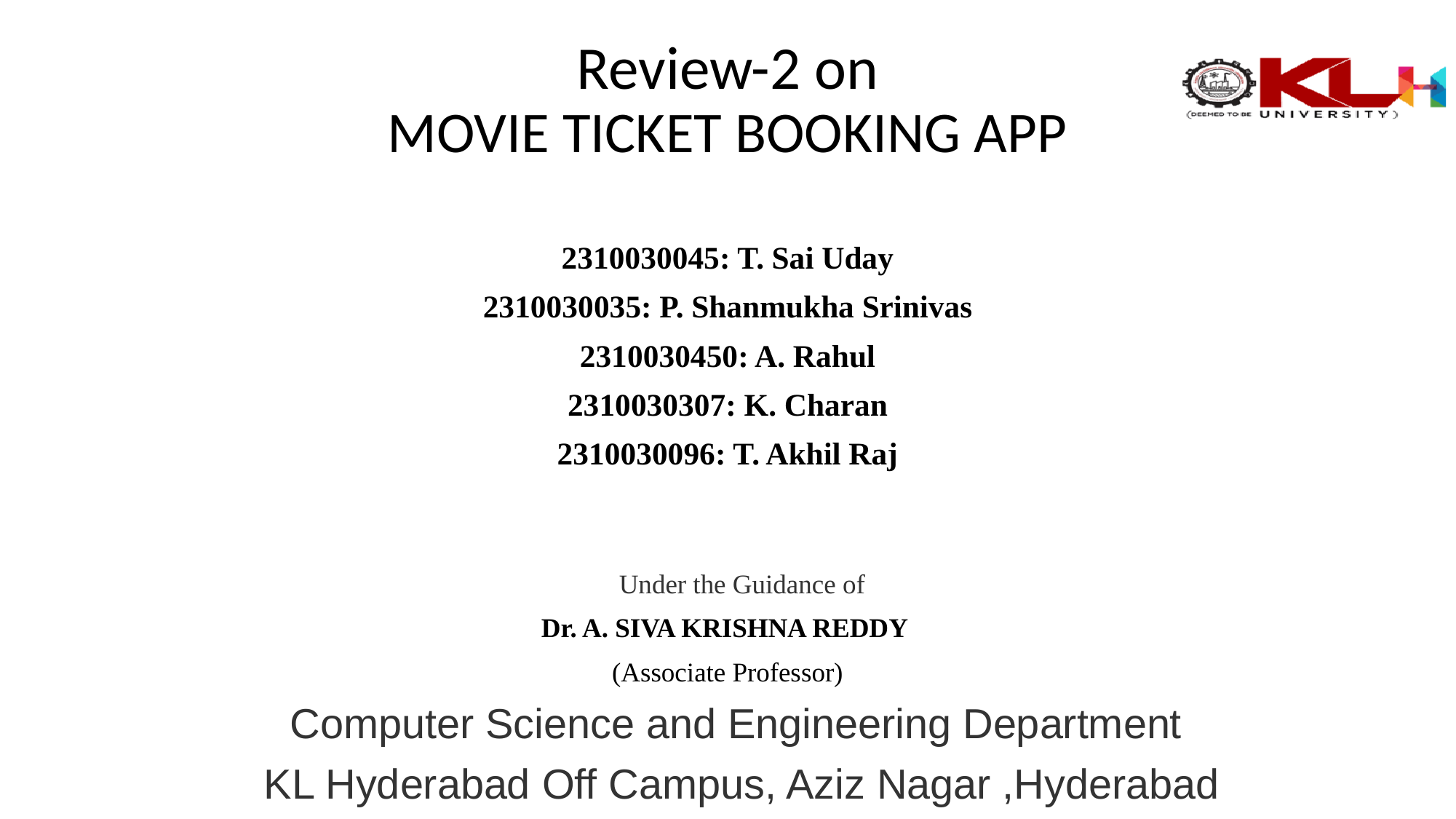

Review-2 on
MOVIE TICKET BOOKING APP
# 2310030045: T. Sai Uday
2310030035: P. Shanmukha Srinivas
2310030450: A. Rahul
2310030307: K. Charan
2310030096: T. Akhil Raj

Under the Guidance of
Dr. A. SIVA KRISHNA REDDY
(Associate Professor)
Computer Science and Engineering Department
KL Hyderabad Off Campus, Aziz Nagar ,Hyderabad